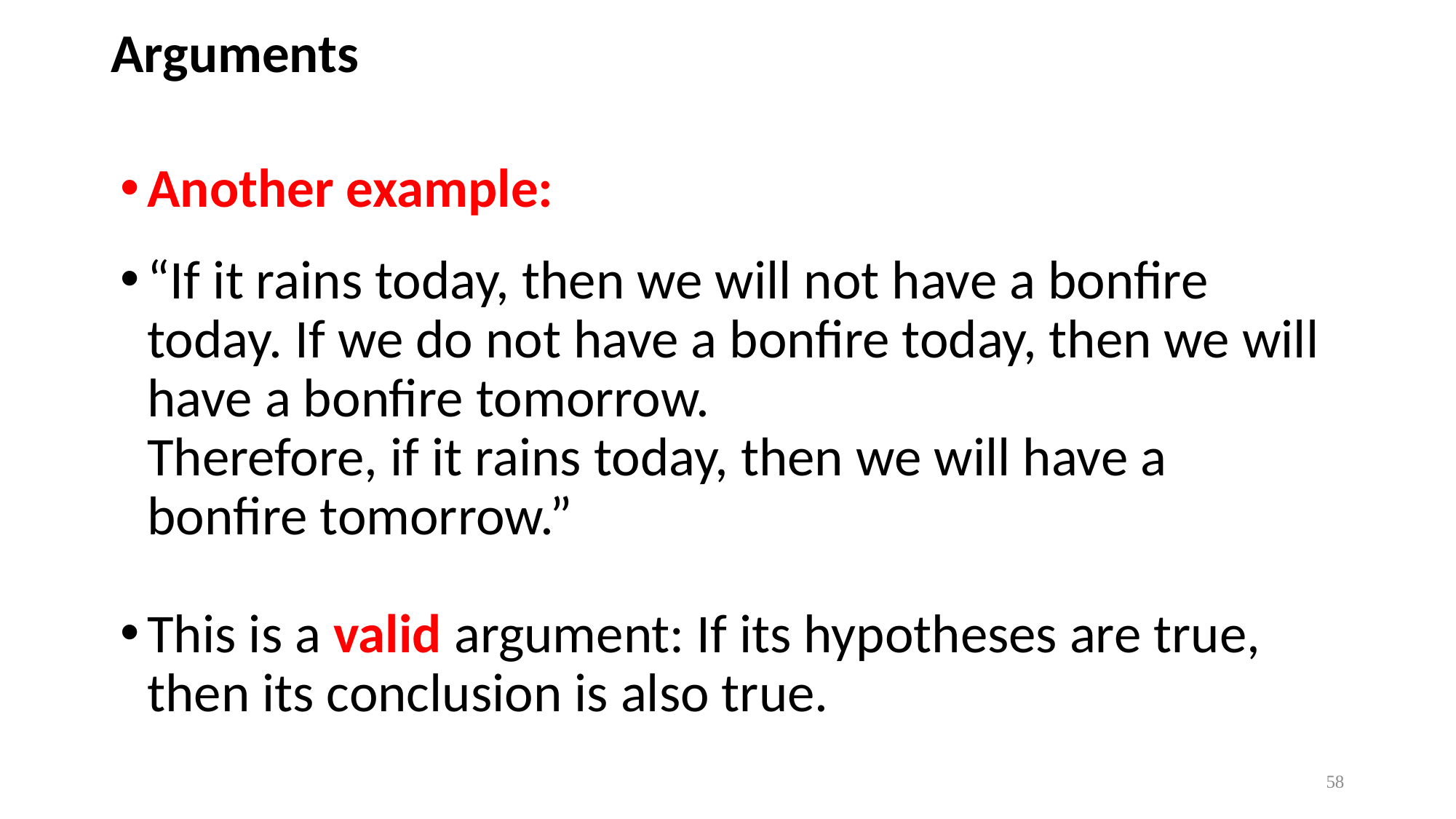

# Arguments
Another example:

“If it rains today, then we will not have a bonfire today. If we do not have a bonfire today, then we will have a bonfire tomorrow.
Therefore, if it rains today, then we will have a bonfire tomorrow.”

This is a valid argument: If its hypotheses are true, then its conclusion is also true.

58